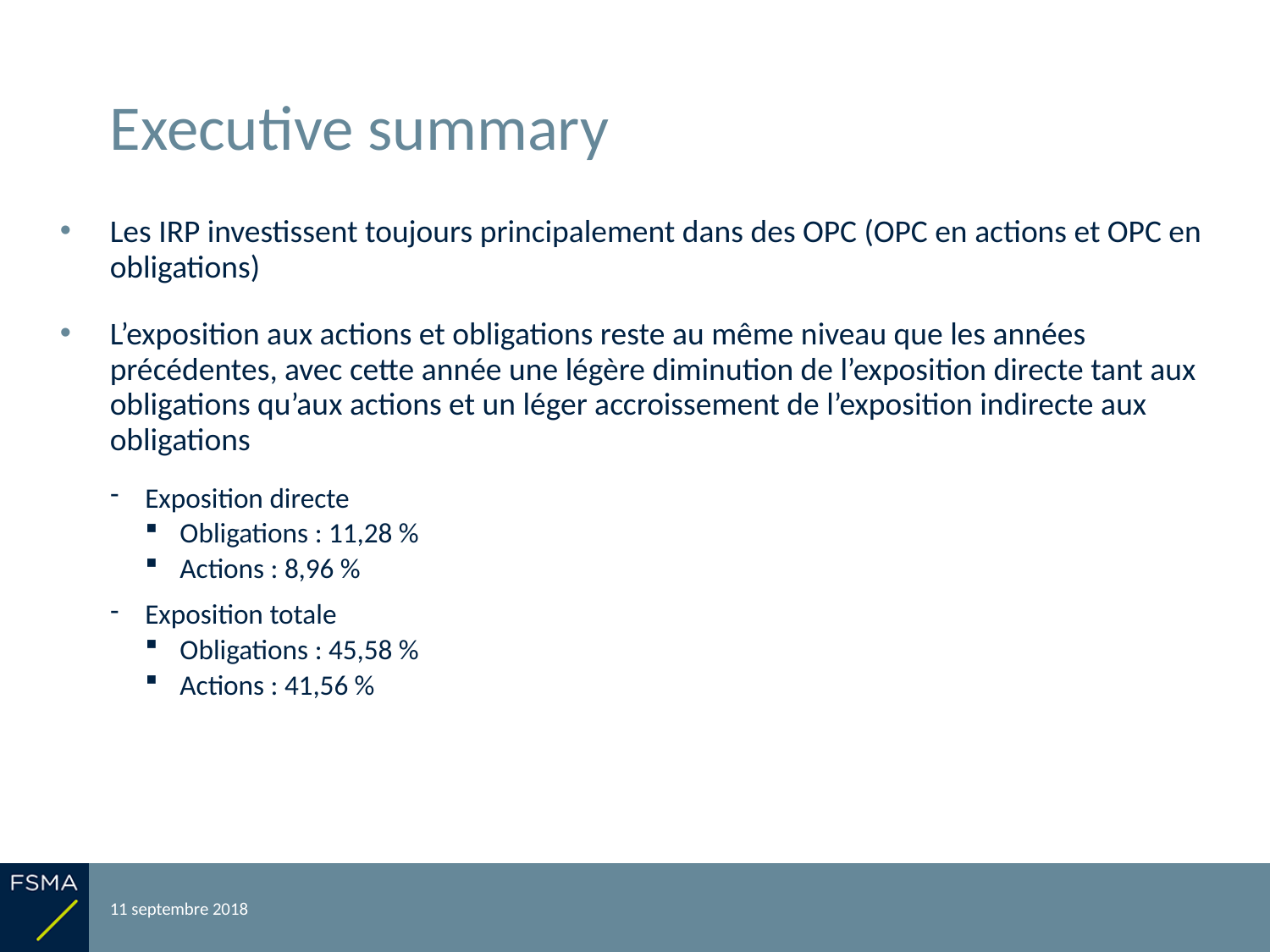

# Executive summary
Les IRP investissent toujours principalement dans des OPC (OPC en actions et OPC en obligations)
L’exposition aux actions et obligations reste au même niveau que les années précédentes, avec cette année une légère diminution de l’exposition directe tant aux obligations qu’aux actions et un léger accroissement de l’exposition indirecte aux obligations
Exposition directe
Obligations : 11,28 %
Actions : 8,96 %
Exposition totale
Obligations : 45,58 %
Actions : 41,56 %

11 septembre 2018
Reporting relatif à l'exercice 2017
4